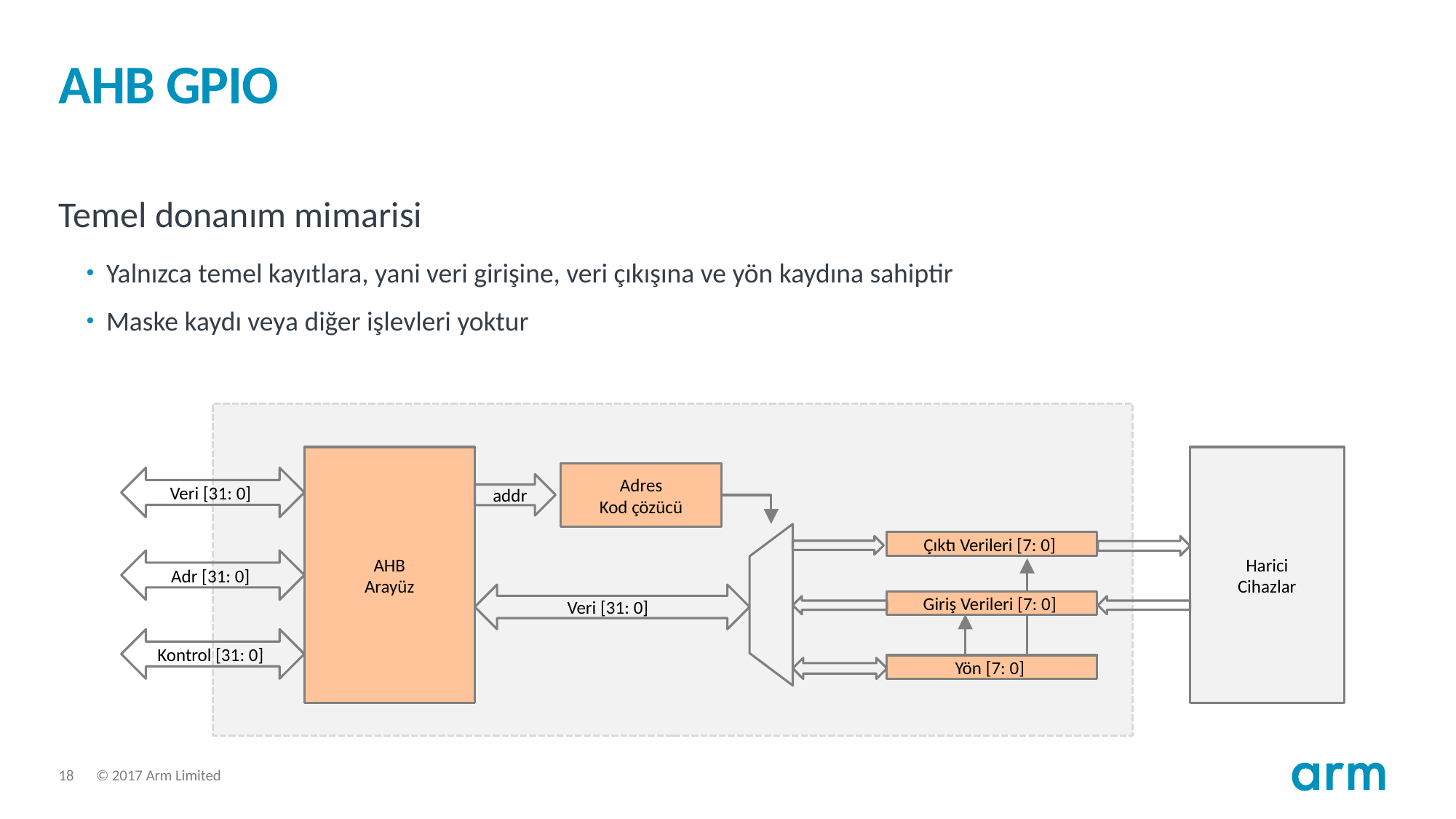

# AHB GPIO
Temel donanım mimarisi
Yalnızca temel kayıtlara, yani veri girişine, veri çıkışına ve yön kaydına sahiptir
Maske kaydı veya diğer işlevleri yoktur

AHB
Arayüz
Harici
Cihazlar
Adres
Kod çözücü
Veri [31: 0]
addr
Çıktı Verileri [7: 0]

Adr [31: 0]

Veri [31: 0]
Giriş Verileri [7: 0]

Kontrol [31: 0]
Yön [7: 0]